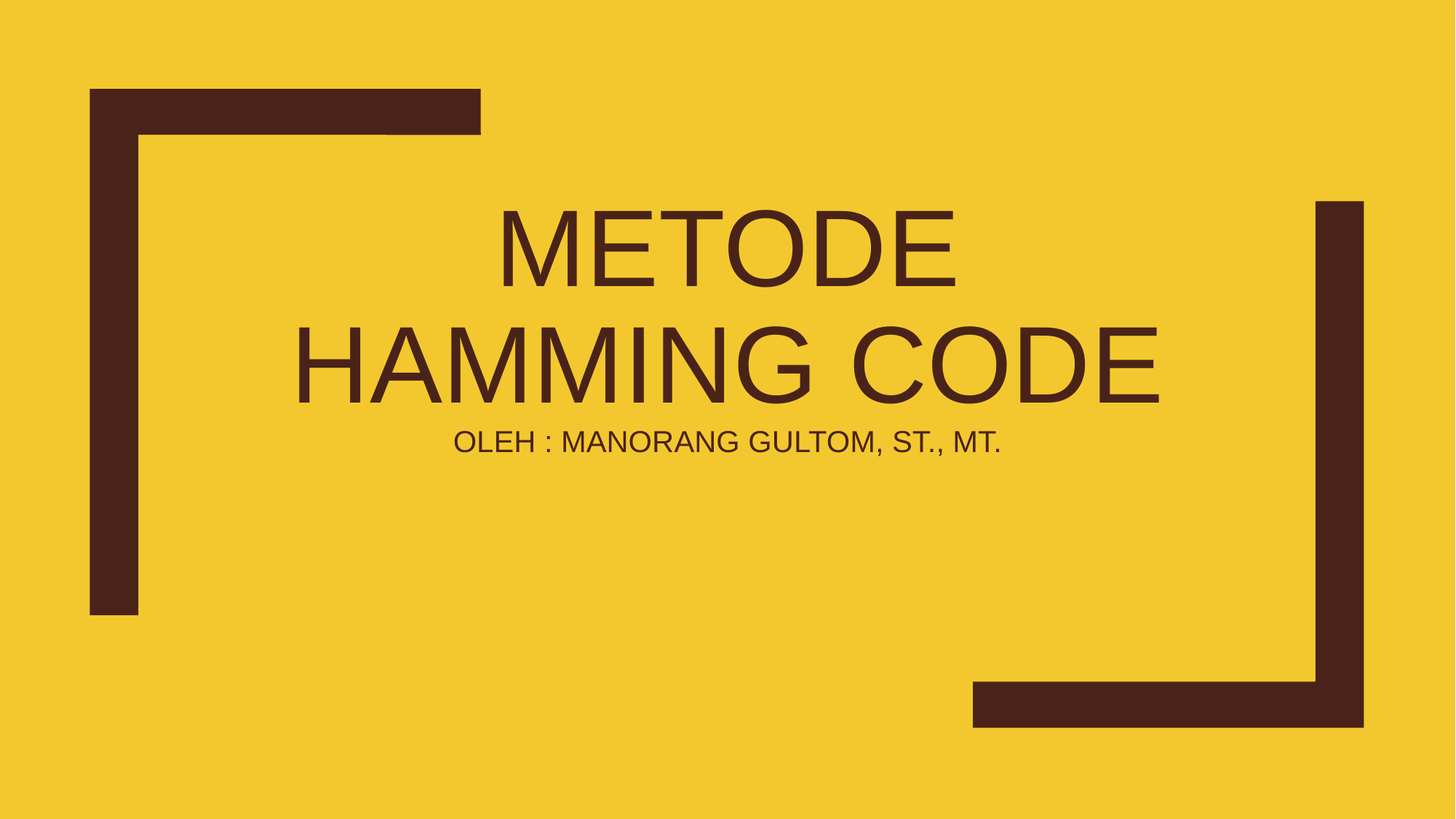

# Metode hamming code Oleh : Manorang Gultom, ST., MT.